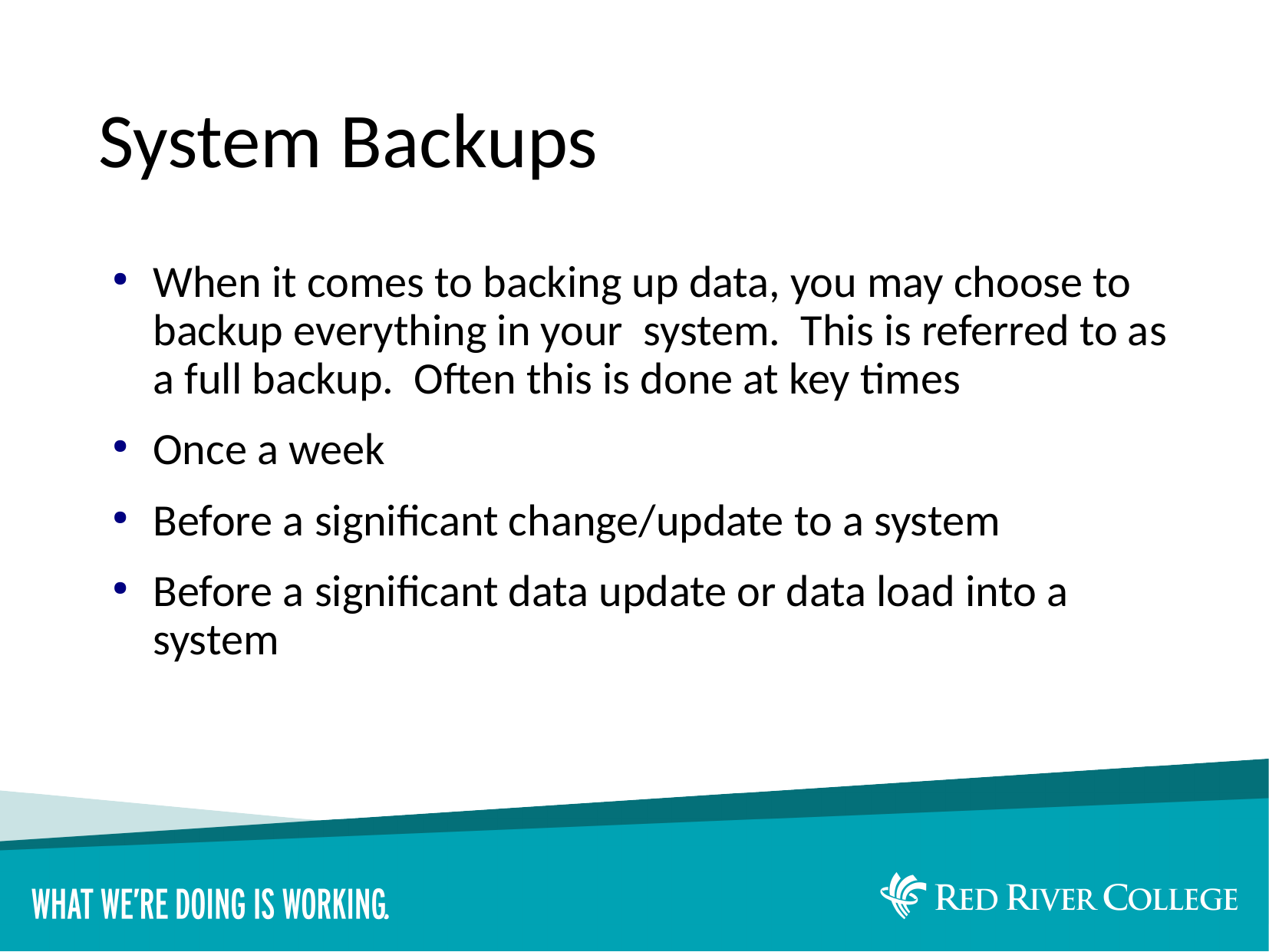

# System Backups
When it comes to backing up data, you may choose to backup everything in your  system.  This is referred to as a full backup.  Often this is done at key times
Once a week
Before a significant change/update to a system
Before a significant data update or data load into a system